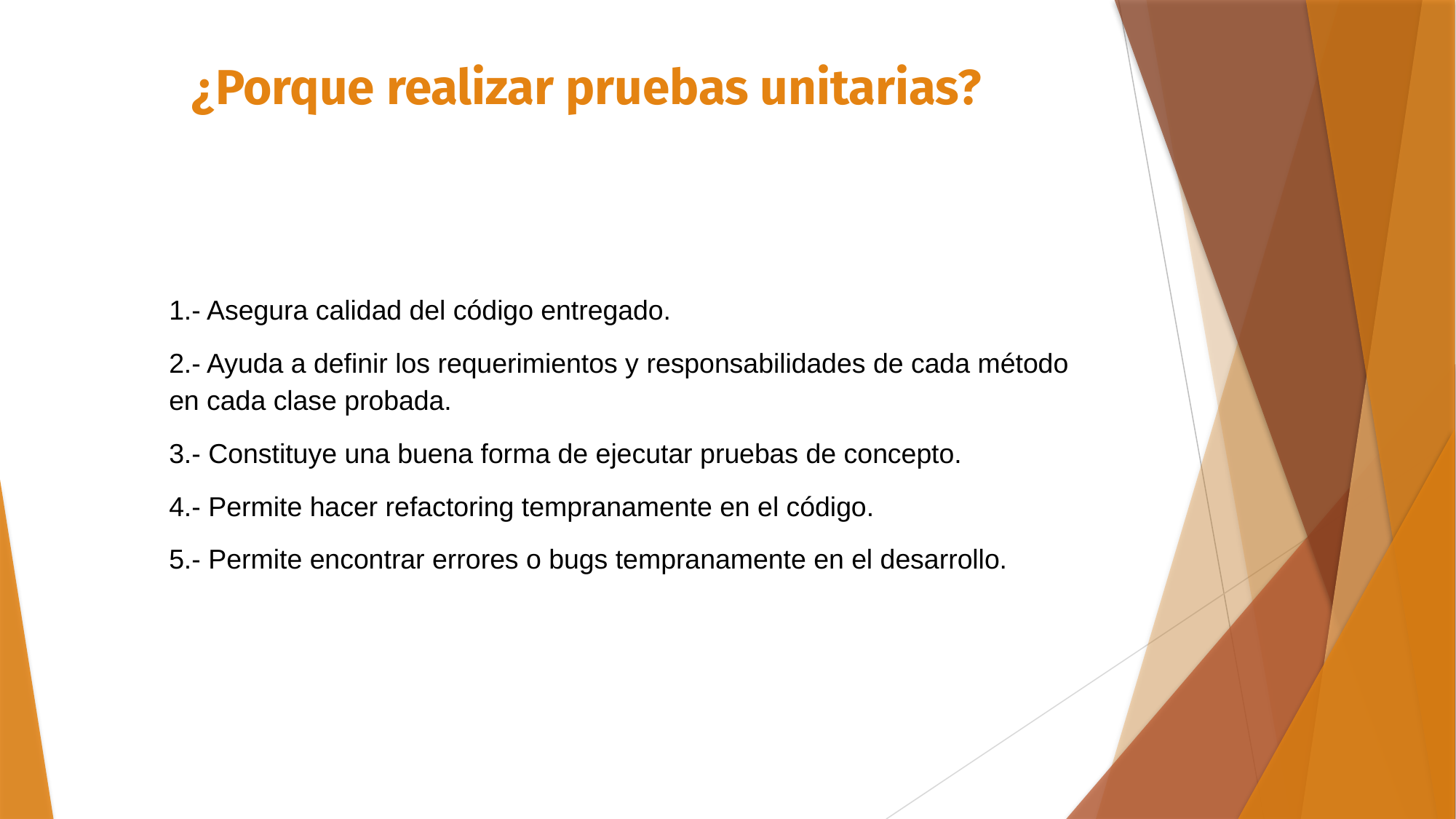

# ¿Porque realizar pruebas unitarias?
1.- Asegura calidad del código entregado.
2.- Ayuda a definir los requerimientos y responsabilidades de cada método en cada clase probada.
3.- Constituye una buena forma de ejecutar pruebas de concepto.
4.- Permite hacer refactoring tempranamente en el código.
5.- Permite encontrar errores o bugs tempranamente en el desarrollo.